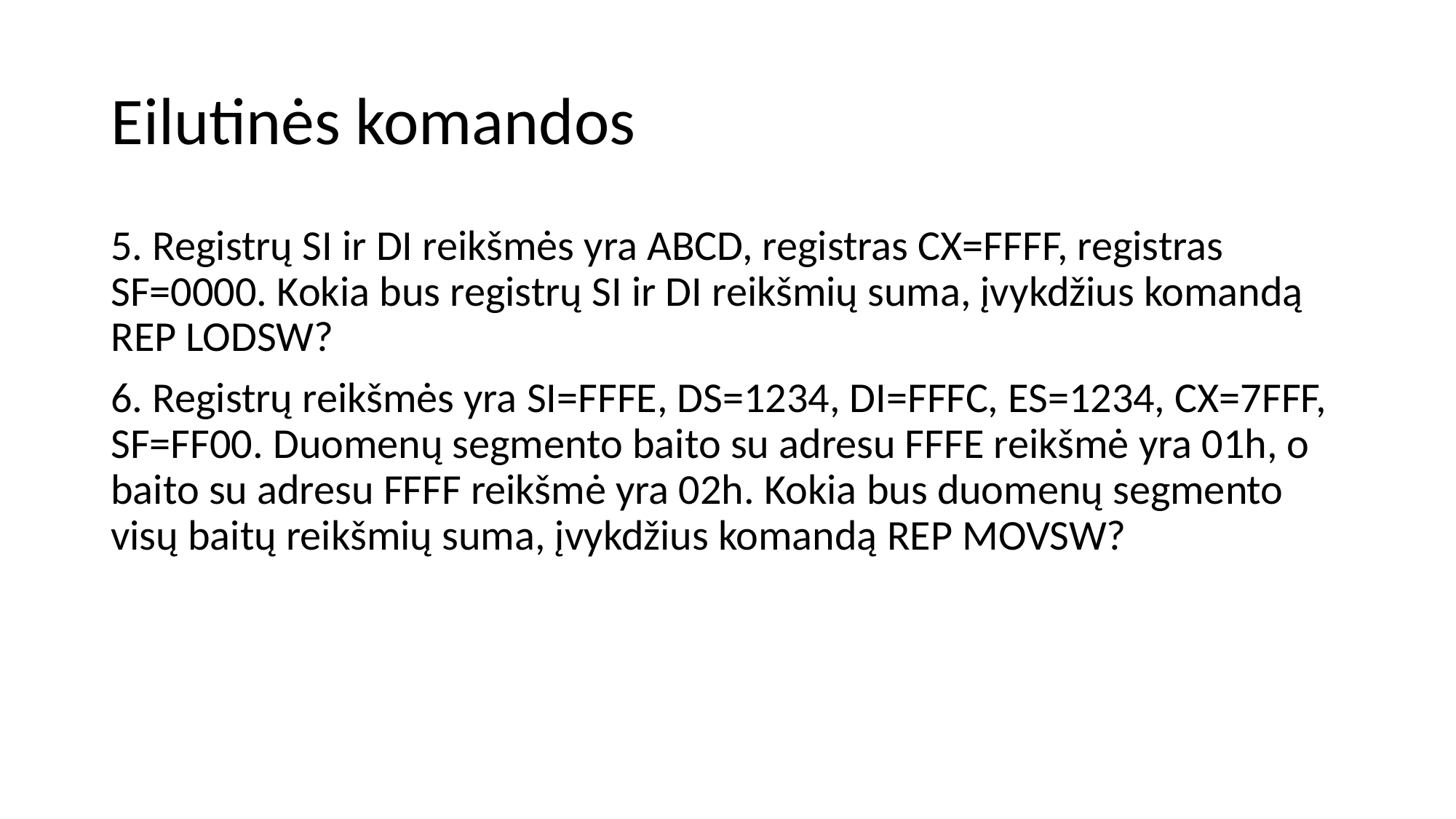

# Eilutinės komandos
5. Registrų SI ir DI reikšmės yra ABCD, registras CX=FFFF, registras SF=0000. Kokia bus registrų SI ir DI reikšmių suma, įvykdžius komandą REP LODSW?
6. Registrų reikšmės yra SI=FFFE, DS=1234, DI=FFFC, ES=1234, CX=7FFF, SF=FF00. Duomenų segmento baito su adresu FFFE reikšmė yra 01h, o baito su adresu FFFF reikšmė yra 02h. Kokia bus duomenų segmento visų baitų reikšmių suma, įvykdžius komandą REP MOVSW?